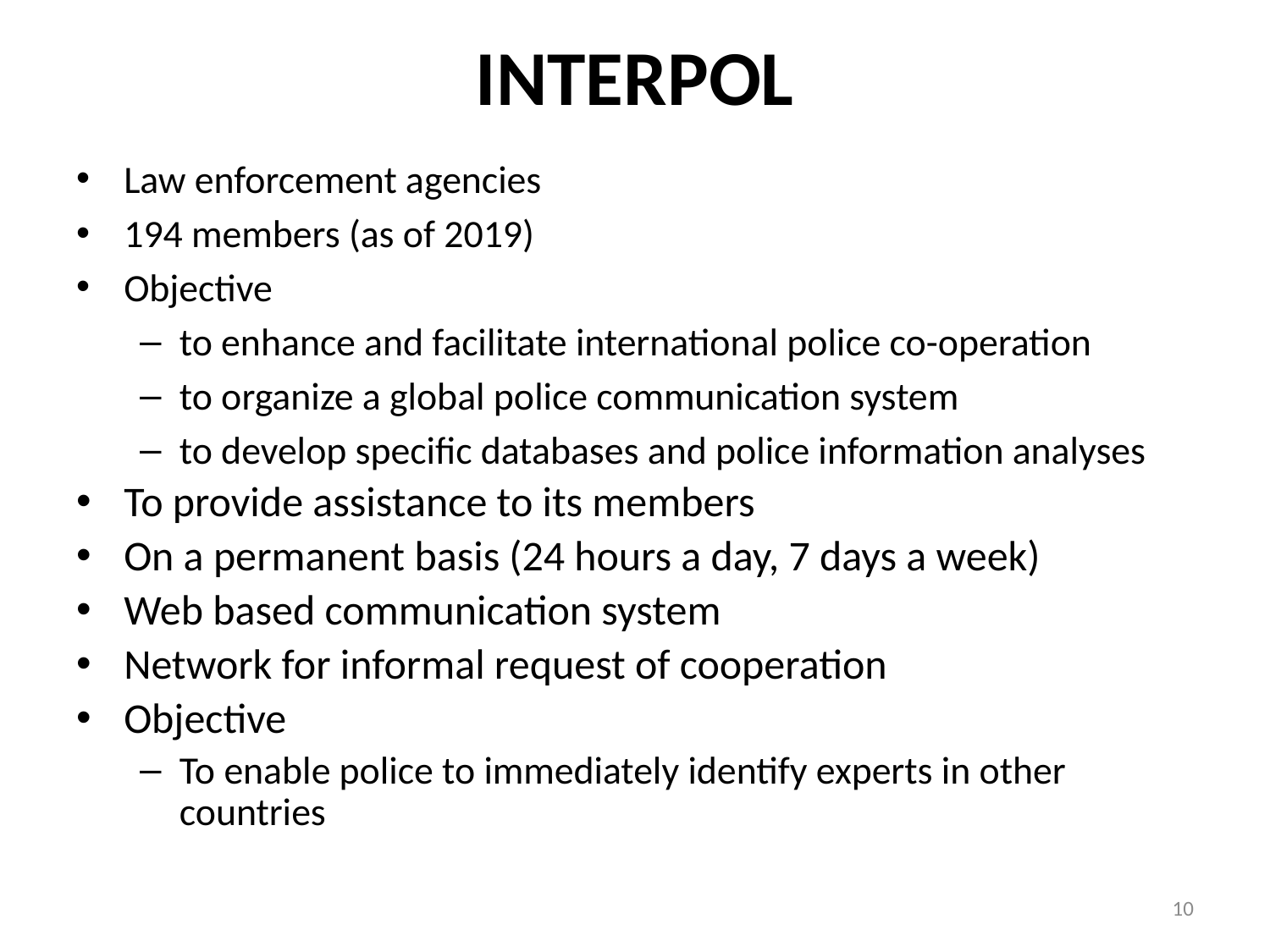

# INTERPOL
Law enforcement agencies
194 members (as of 2019)
Objective
to enhance and facilitate international police co-operation
to organize a global police communication system
to develop specific databases and police information analyses
To provide assistance to its members
On a permanent basis (24 hours a day, 7 days a week)
Web based communication system
Network for informal request of cooperation
Objective
To enable police to immediately identify experts in other countries

10